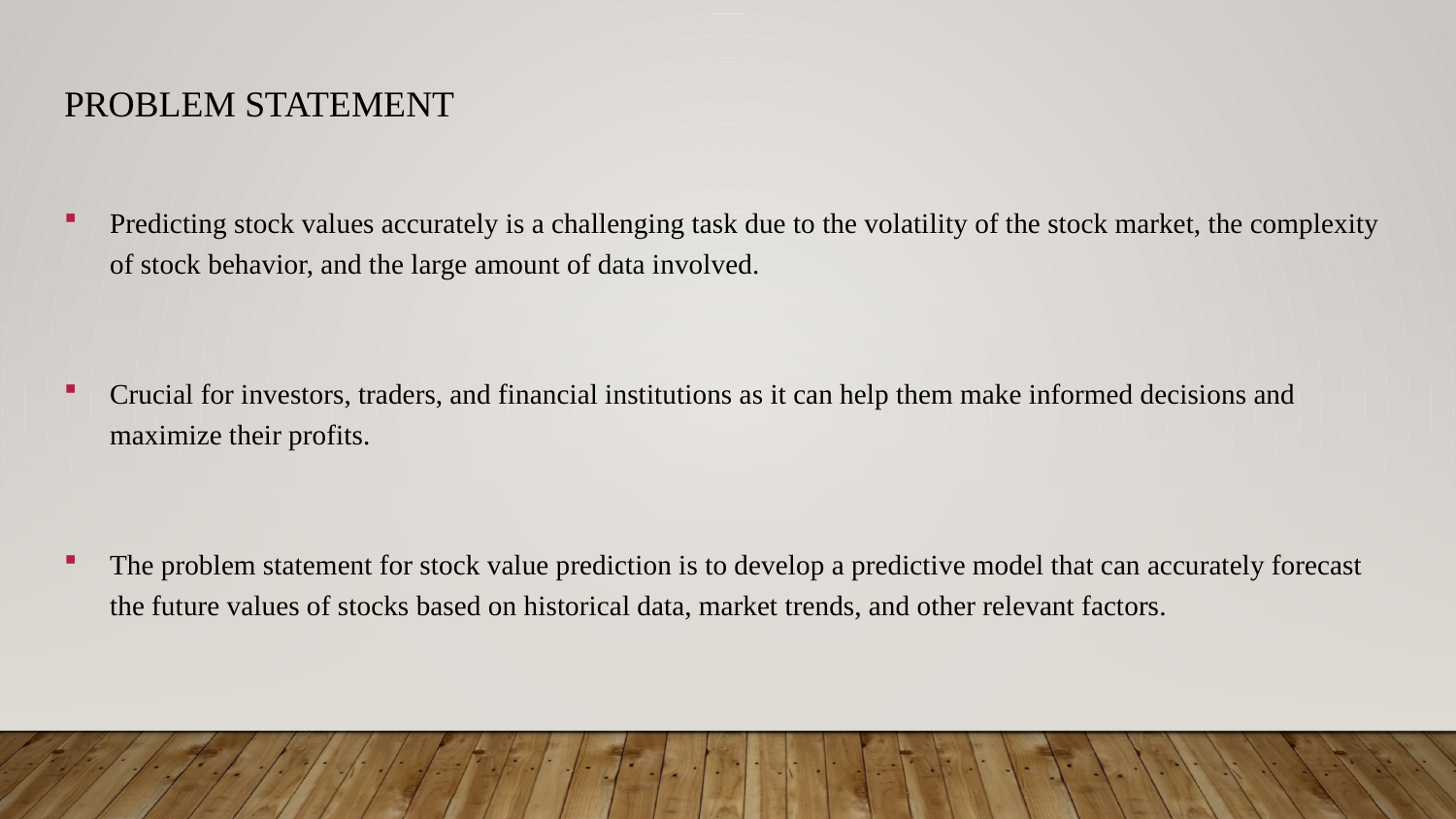

# Problem statement
Predicting stock values accurately is a challenging task due to the volatility of the stock market, the complexity of stock behavior, and the large amount of data involved.

Crucial for investors, traders, and financial institutions as it can help them make informed decisions and maximize their profits.

The problem statement for stock value prediction is to develop a predictive model that can accurately forecast the future values of stocks based on historical data, market trends, and other relevant factors.